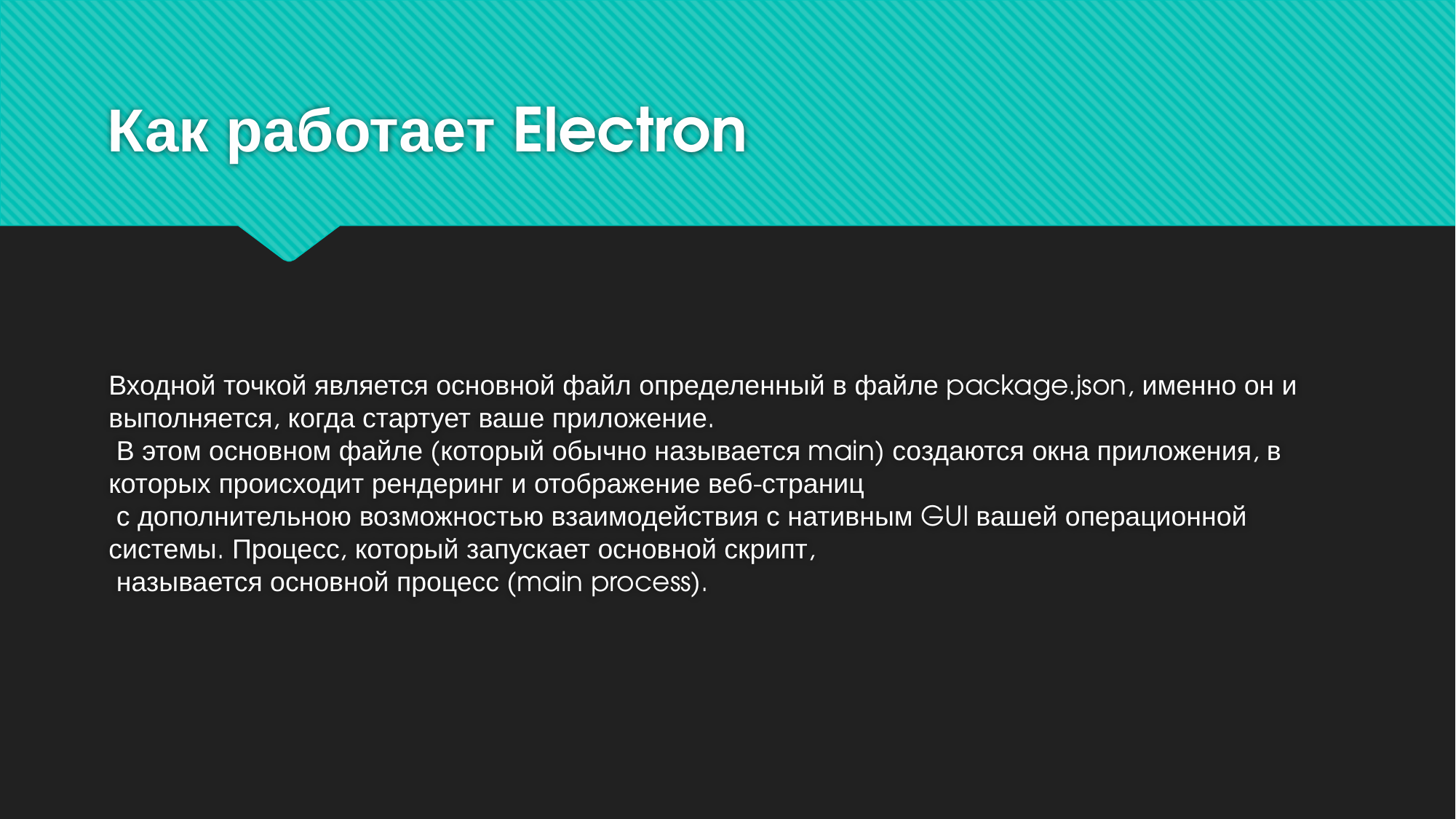

# Как работает Electron
Входной точкой является основной файл определенный в файле package.json, именно он и выполняется, когда стартует ваше приложение.
 В этом основном файле (который обычно называется main) создаются окна приложения, в которых происходит рендеринг и отображение веб-страниц
 с дополнительною возможностью взаимодействия с нативным GUI вашей операционной системы. Процесс, который запускает основной скрипт,
 называется основной процесс (main process).